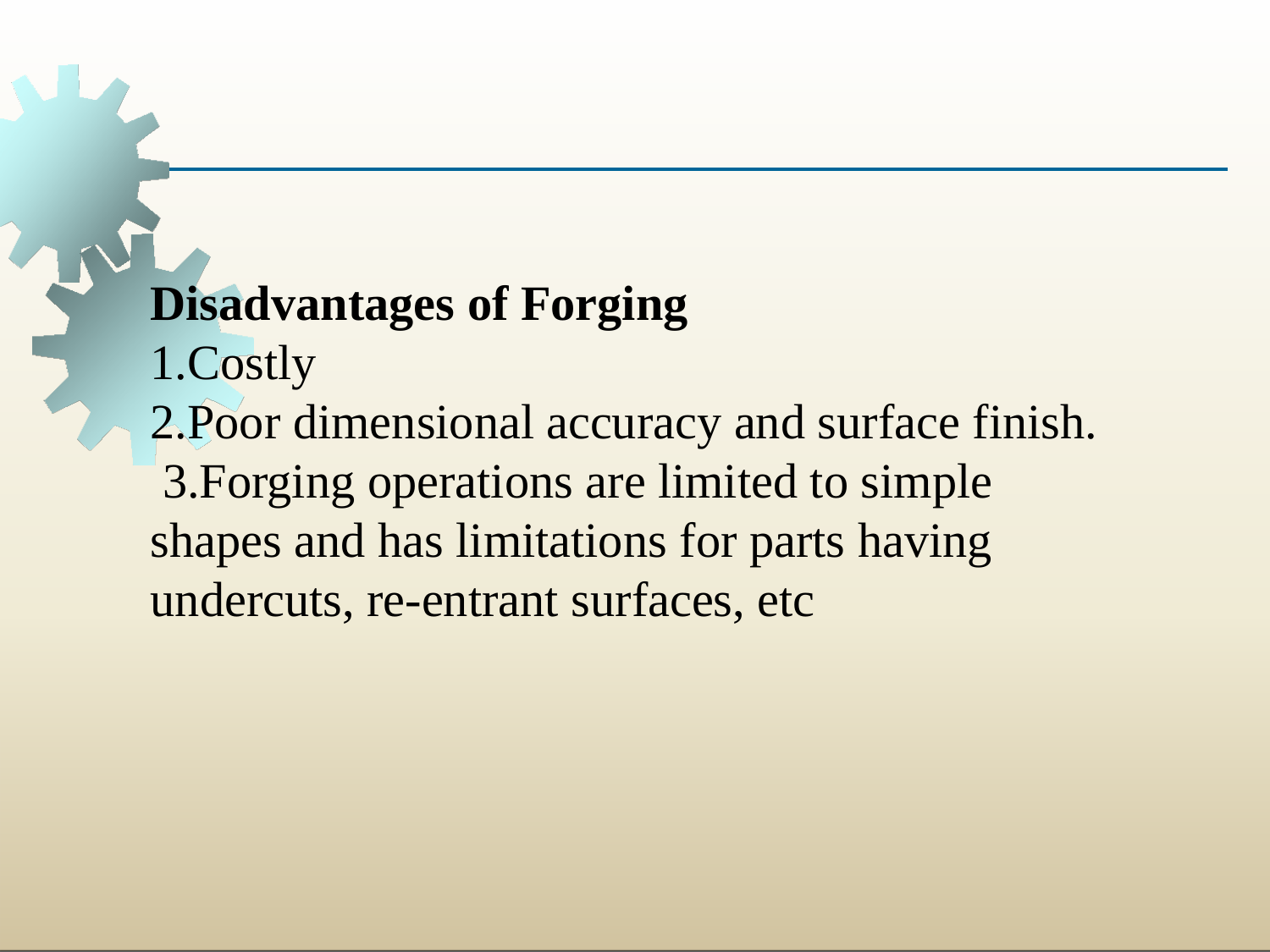

Disadvantages of Forging
1.Costly
2.Poor dimensional accuracy and surface finish.
 3.Forging operations are limited to simple shapes and has limitations for parts having undercuts, re‐entrant surfaces, etc